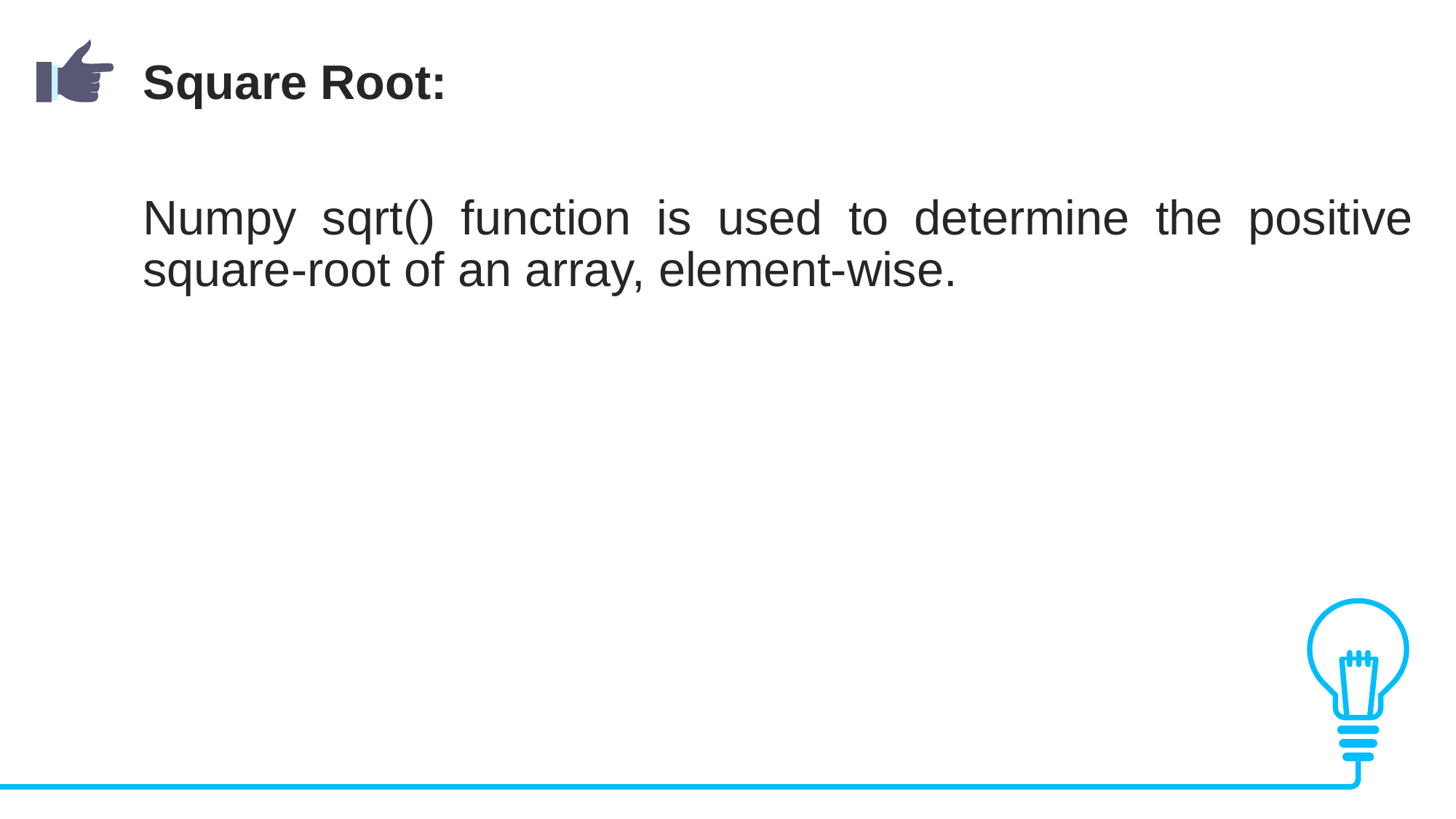

Square Root:

Numpy sqrt() function is used to determine the positive square-root of an array, element-wise.